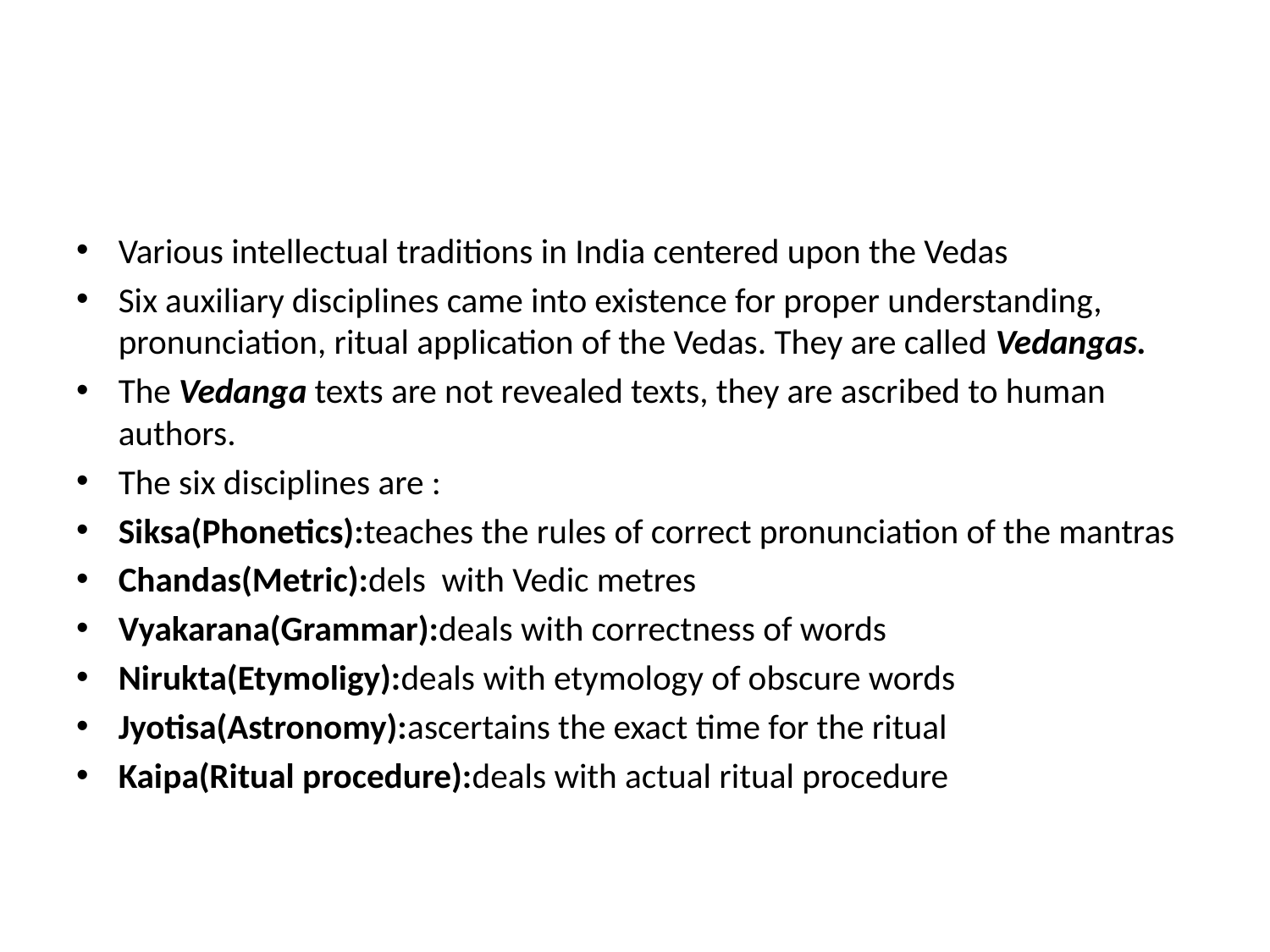

# Vedangas
Various intellectual traditions in India centered upon the Vedas
Six auxiliary disciplines came into existence for proper understanding, pronunciation, ritual application of the Vedas. They are called Vedangas.
The Vedanga texts are not revealed texts, they are ascribed to human authors.
The six disciplines are :
Siksa(Phonetics):teaches the rules of correct pronunciation of the mantras
Chandas(Metric):dels  with Vedic metres
Vyakarana(Grammar):deals with correctness of words
Nirukta(Etymoligy):deals with etymology of obscure words
Jyotisa(Astronomy):ascertains the exact time for the ritual
Kaipa(Ritual procedure):deals with actual ritual procedure